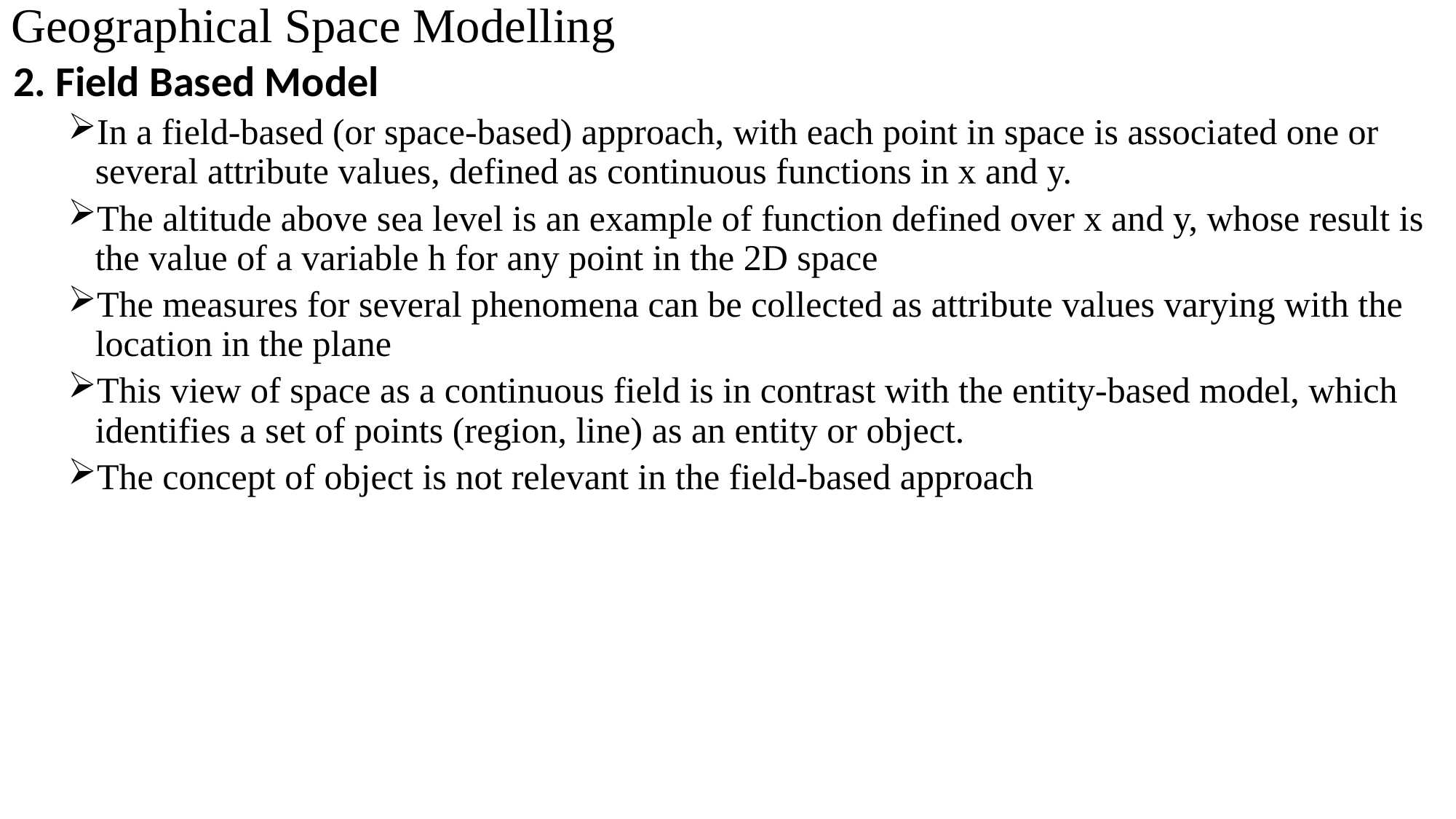

# Geographical Space Modelling
2. Field Based Model
In a field-based (or space-based) approach, with each point in space is associated one or several attribute values, defined as continuous functions in x and y.
The altitude above sea level is an example of function defined over x and y, whose result is the value of a variable h for any point in the 2D space
The measures for several phenomena can be collected as attribute values varying with the location in the plane
This view of space as a continuous field is in contrast with the entity-based model, which identifies a set of points (region, line) as an entity or object.
The concept of object is not relevant in the field-based approach